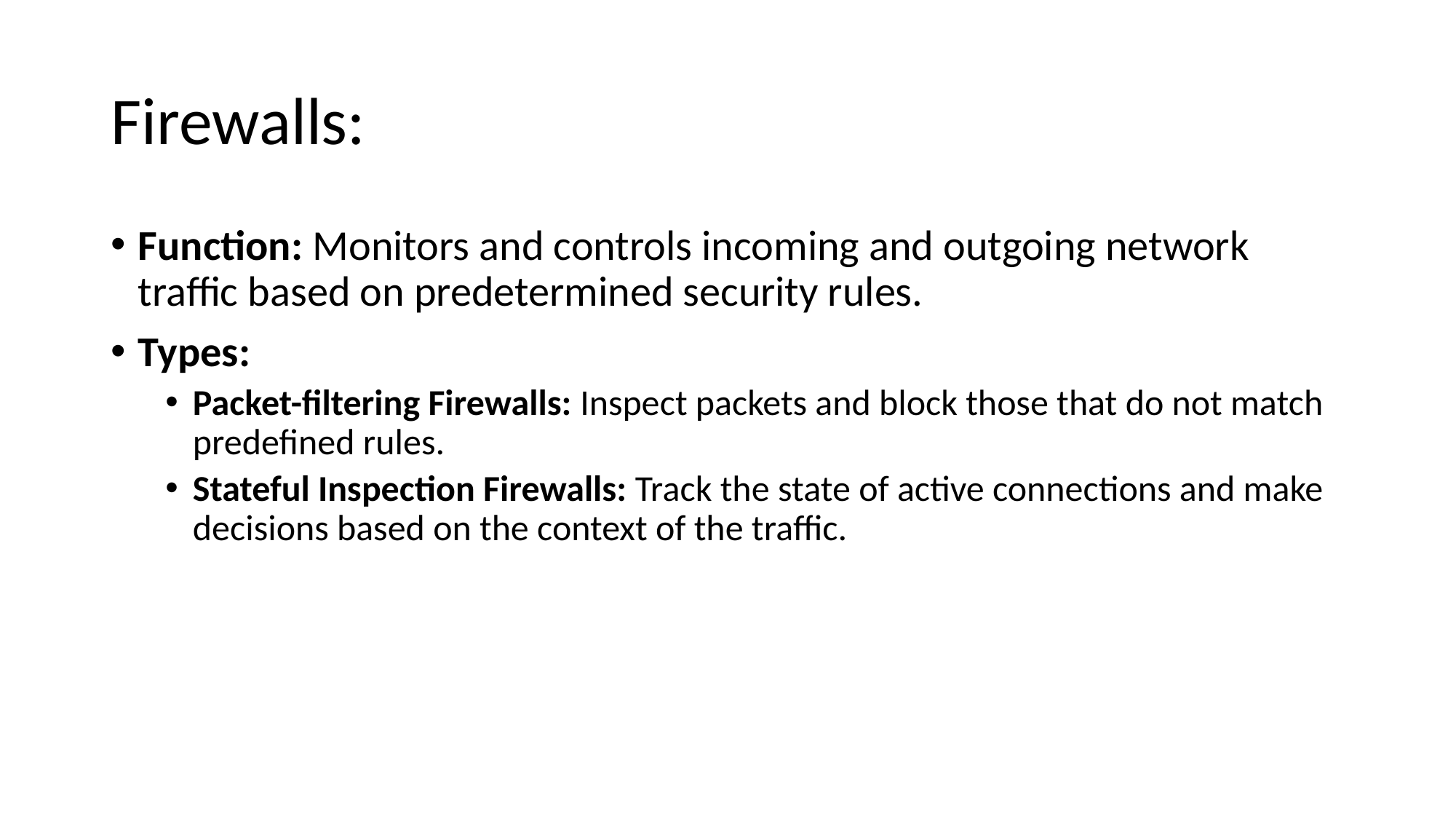

# Firewalls:
Function: Monitors and controls incoming and outgoing network traffic based on predetermined security rules.
Types:
Packet-filtering Firewalls: Inspect packets and block those that do not match predefined rules.
Stateful Inspection Firewalls: Track the state of active connections and make decisions based on the context of the traffic.